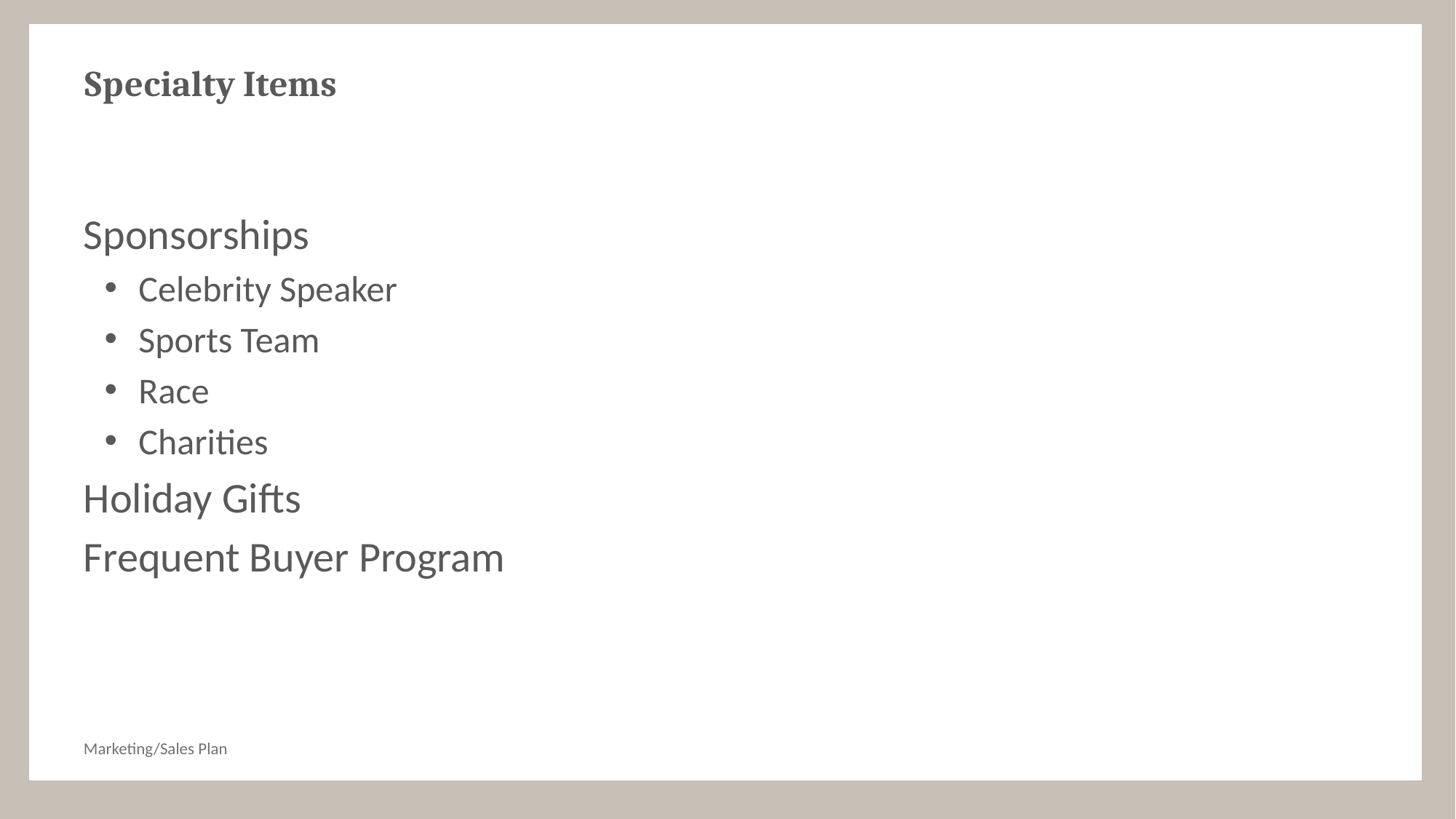

# Specialty Items

Sponsorships
Celebrity Speaker
Sports Team
Race
Charities
Holiday Gifts
Frequent Buyer Program

Marketing/Sales Plan